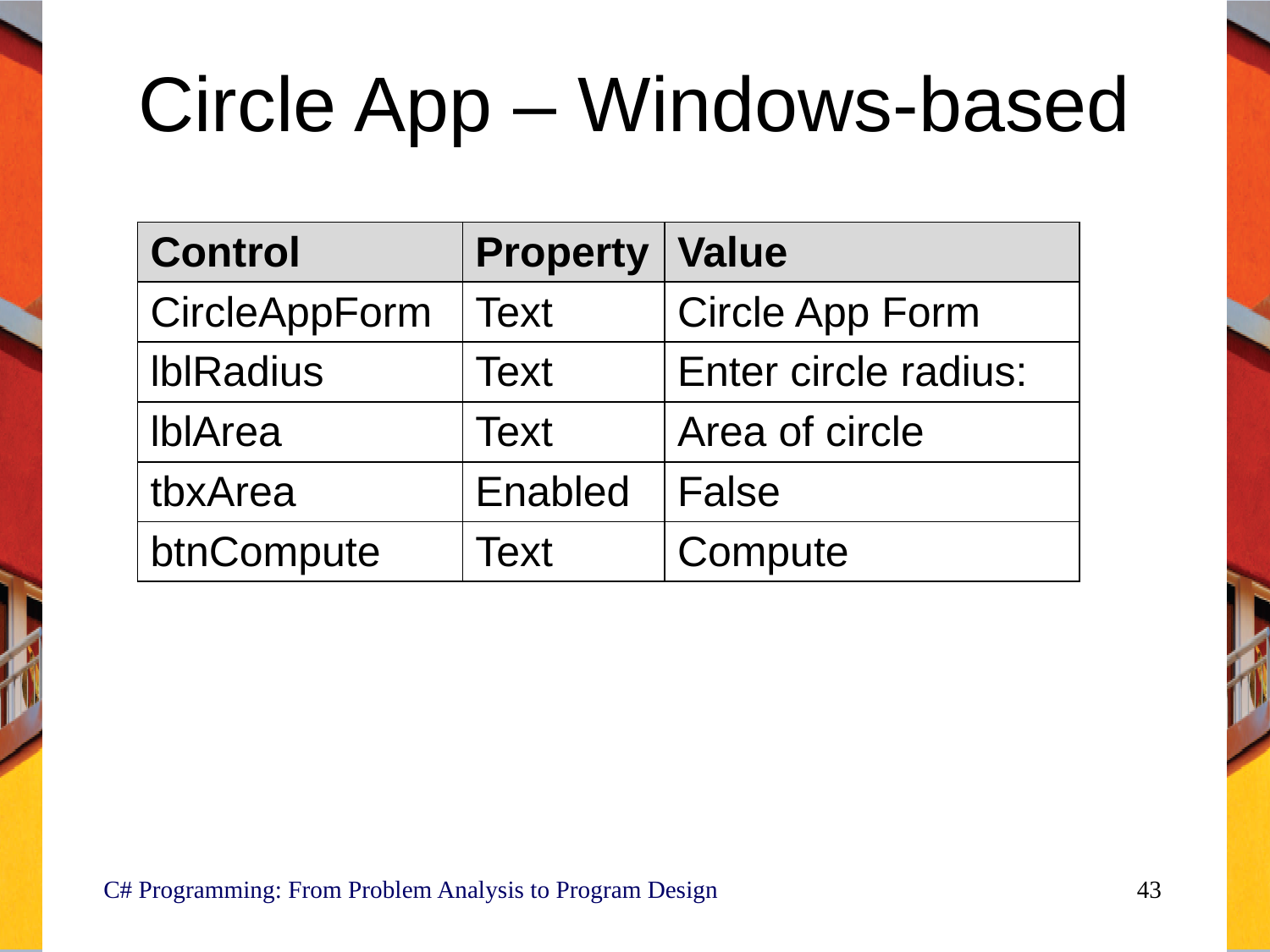

# Circle App – Windows-based
| Control | Property | Value |
| --- | --- | --- |
| CircleAppForm | Text | Circle App Form |
| lblRadius | Text | Enter circle radius: |
| lblArea | Text | Area of circle |
| tbxArea | Enabled | False |
| btnCompute | Text | Compute |
 C# Programming: From Problem Analysis to Program Design
43